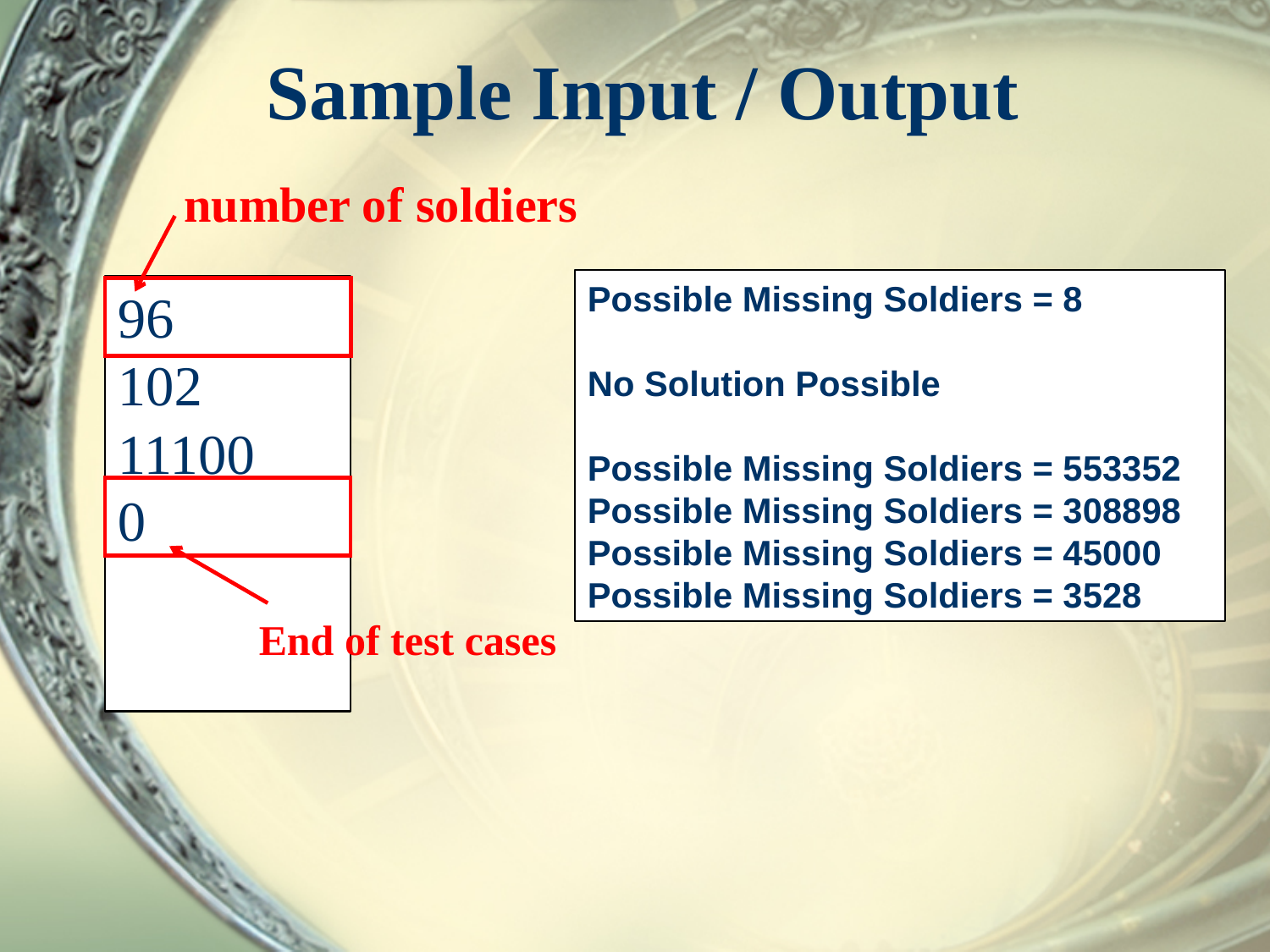

# Sample Input / Output
number of soldiers
Possible Missing Soldiers = 8

No Solution Possible

Possible Missing Soldiers = 553352 Possible Missing Soldiers = 308898 Possible Missing Soldiers = 45000
Possible Missing Soldiers = 3528
96
102
11100
0

End of test cases